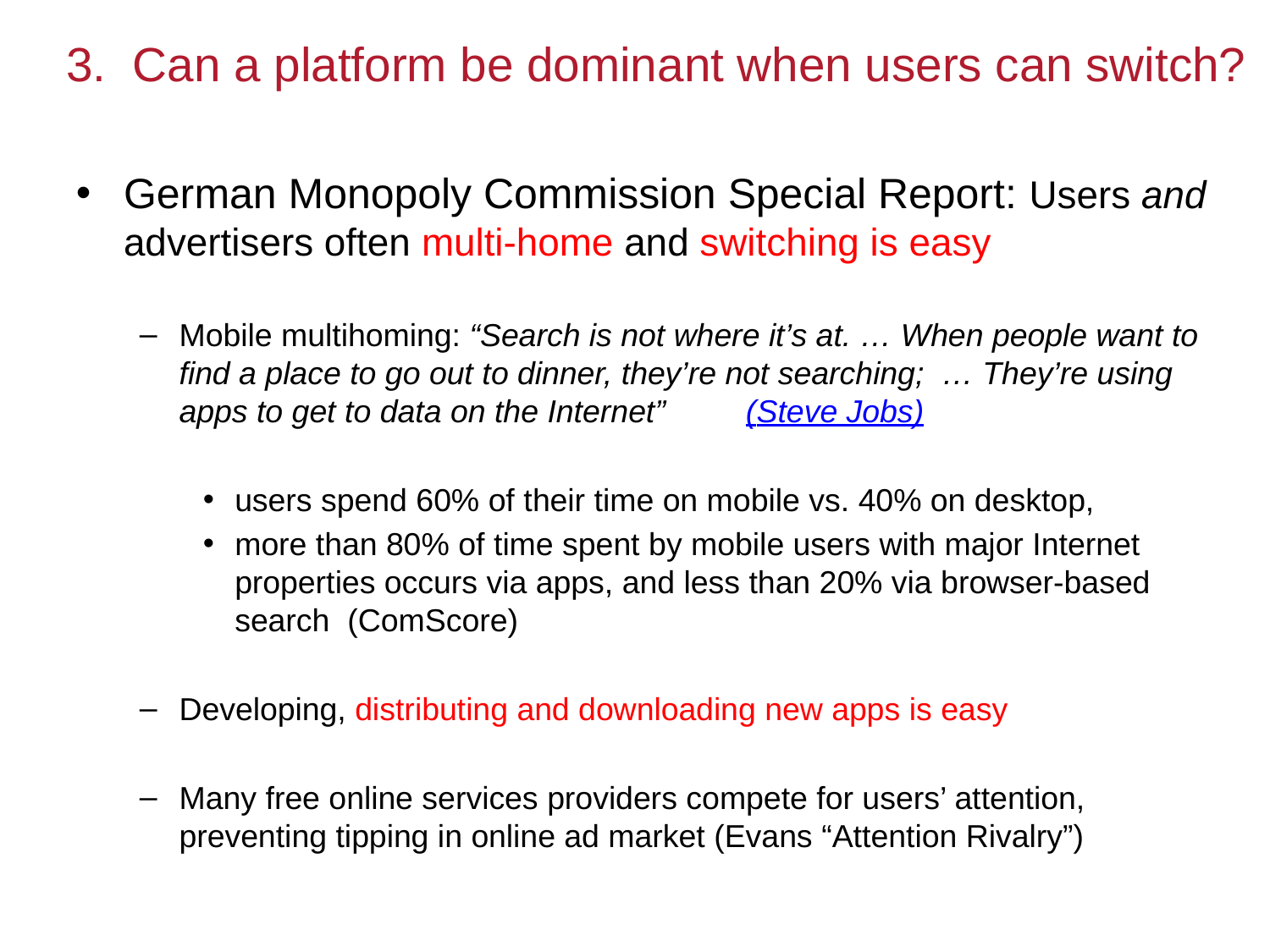

# 3.  Can a platform be dominant when users can switch?
German Monopoly Commission Special Report: Users and advertisers often multi-home and switching is easy

Mobile multihoming: “Search is not where it’s at. … When people want to find a place to go out to dinner, they’re not searching;  … They’re using apps to get to data on the Internet”         (Steve Jobs)

users spend 60% of their time on mobile vs. 40% on desktop,
more than 80% of time spent by mobile users with major Internet properties occurs via apps, and less than 20% via browser-based search  (ComScore)

Developing, distributing and downloading new apps is easy

Many free online services providers compete for users’ attention, preventing tipping in online ad market (Evans “Attention Rivalry”)